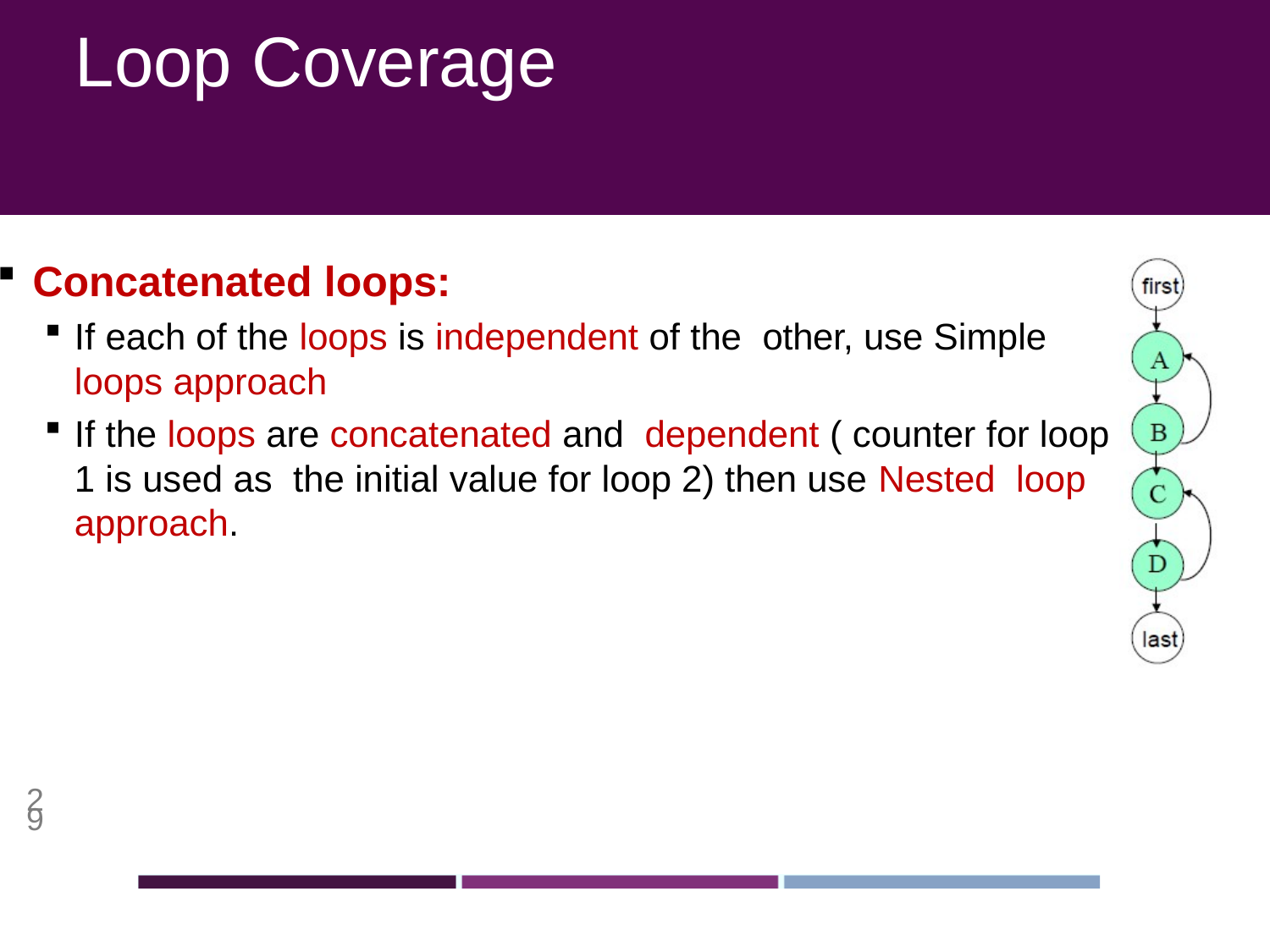

# Loop Coverage

Concatenated loops:
If each of the loops is independent of the  other, use Simple loops approach
If the loops are concatenated and  dependent ( counter for loop 1 is used as  the initial value for loop 2) then use Nested  loop approach.

29